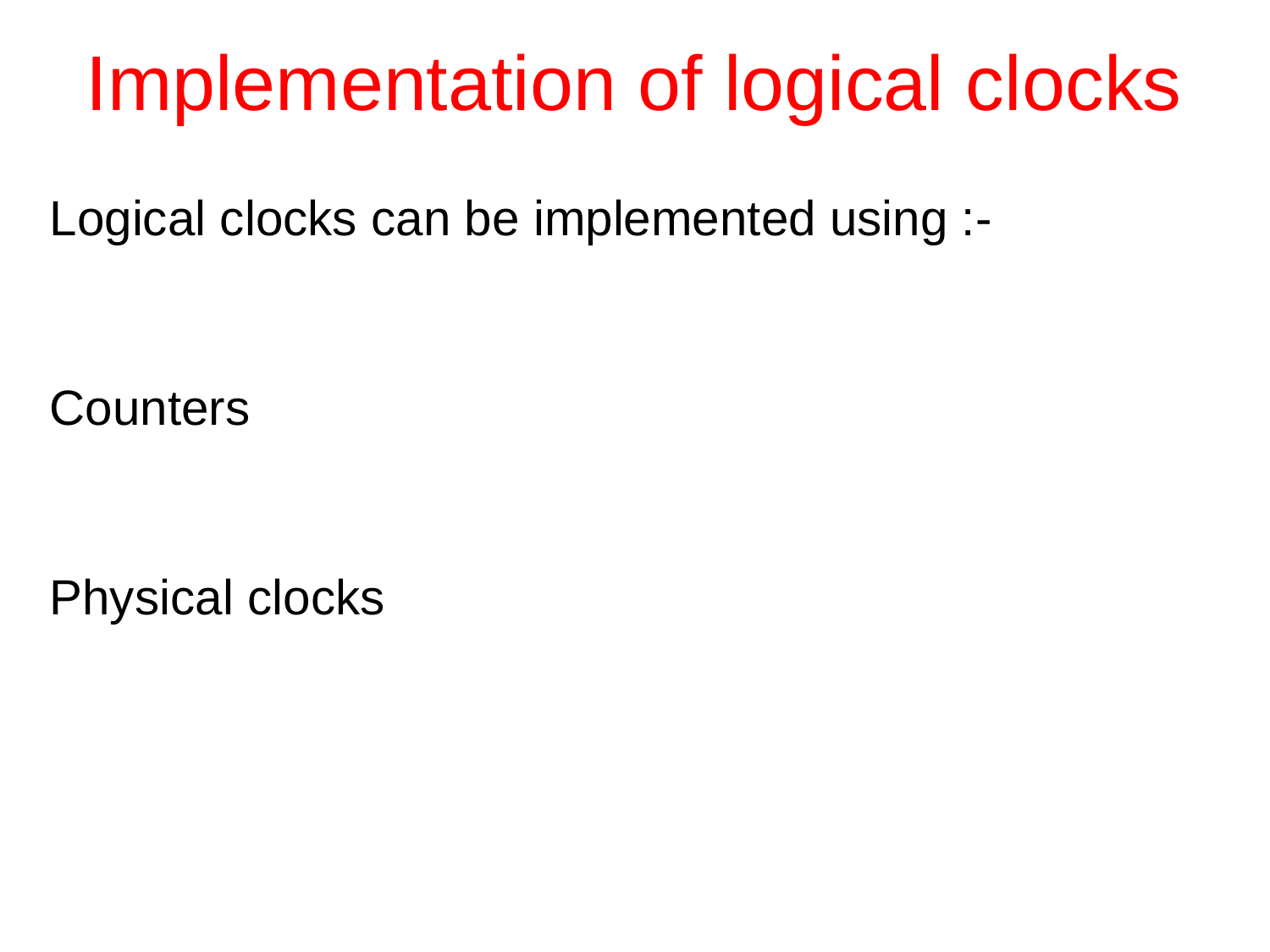

# Implementation of logical clocks
Logical clocks can be implemented using :-

Counters

Physical clocks